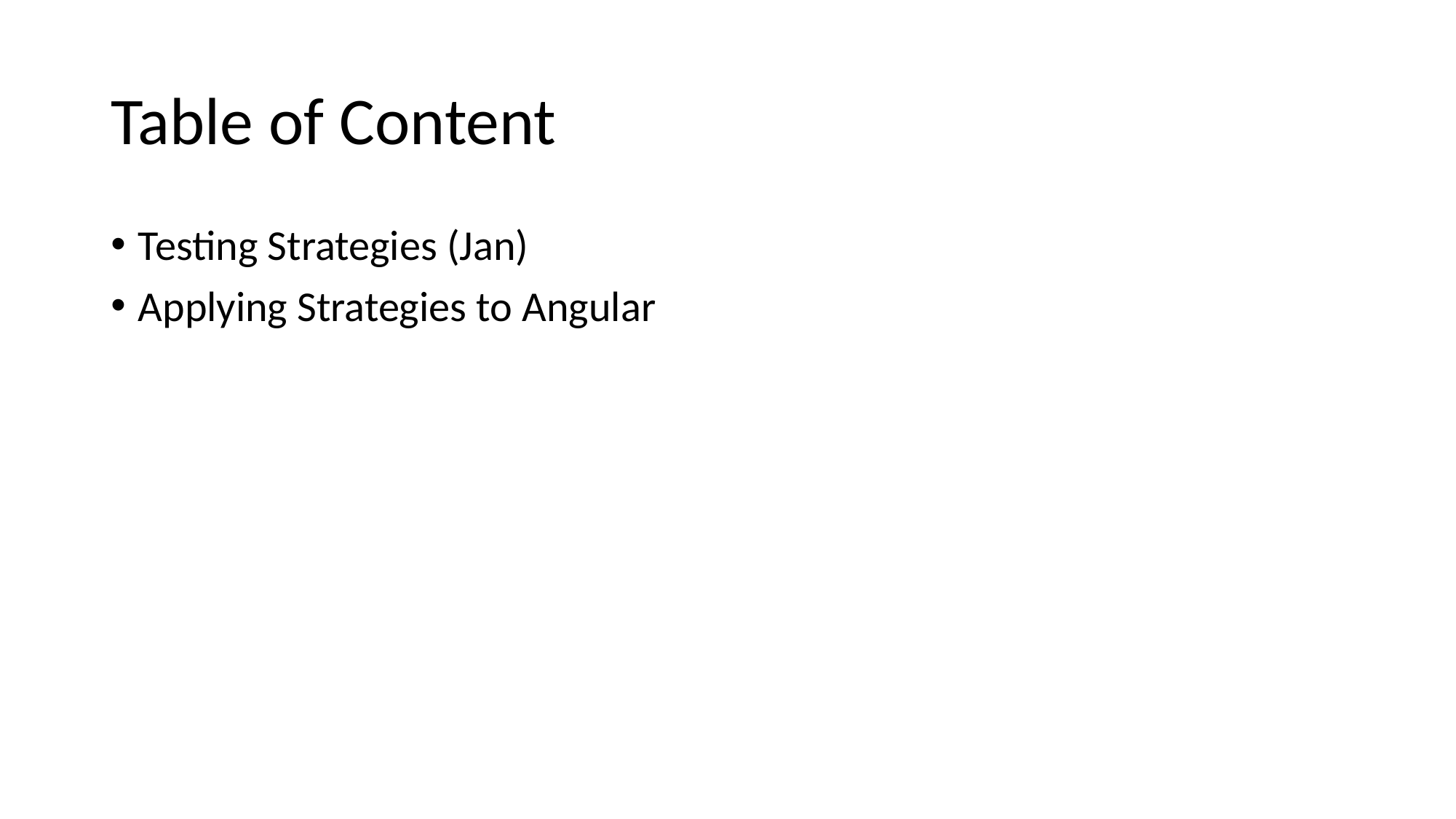

# Table of Content
Testing Strategies (Jan)
Applying Strategies to Angular